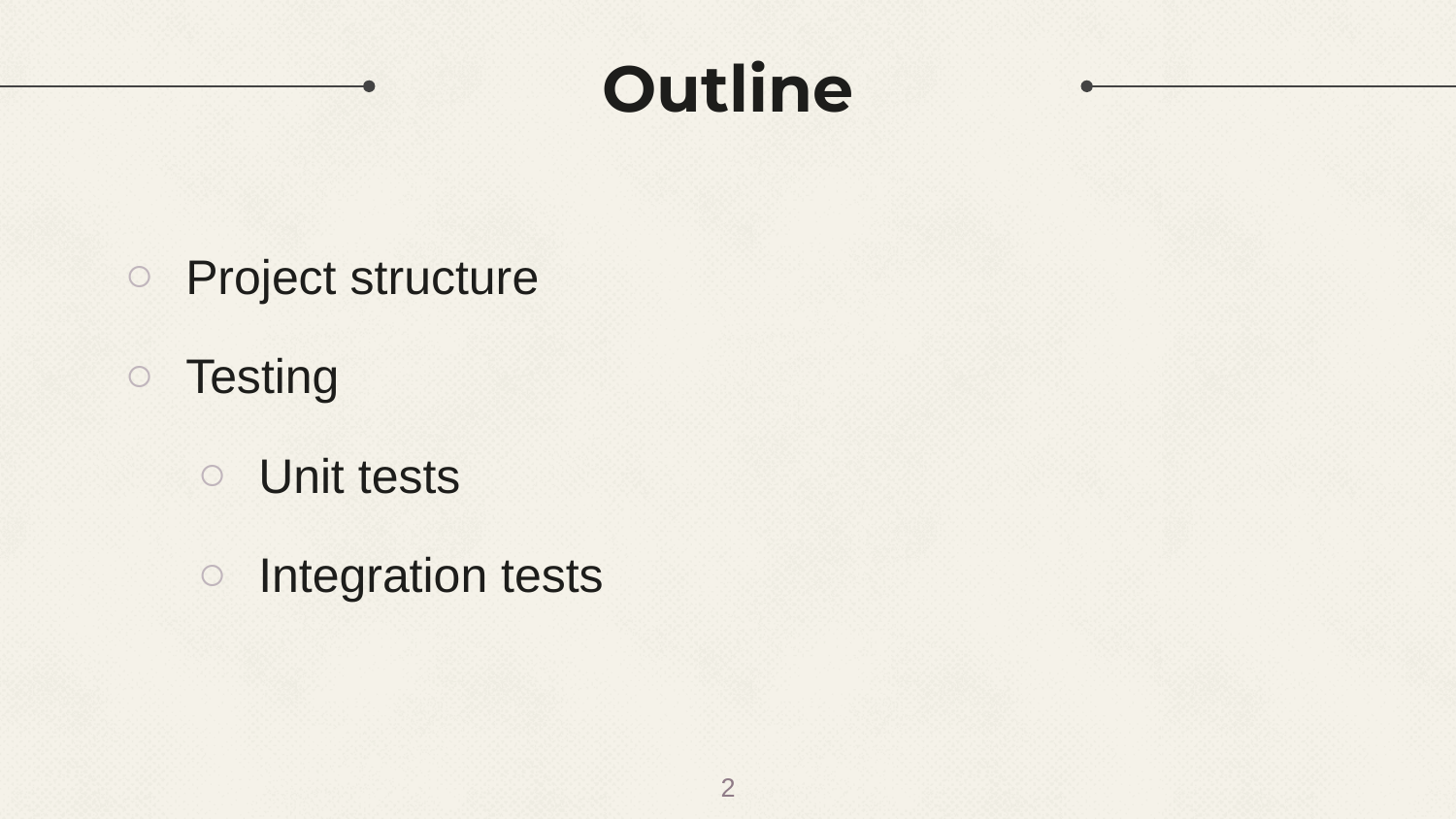

# Outline
Project structure
Testing
Unit tests
Integration tests

2